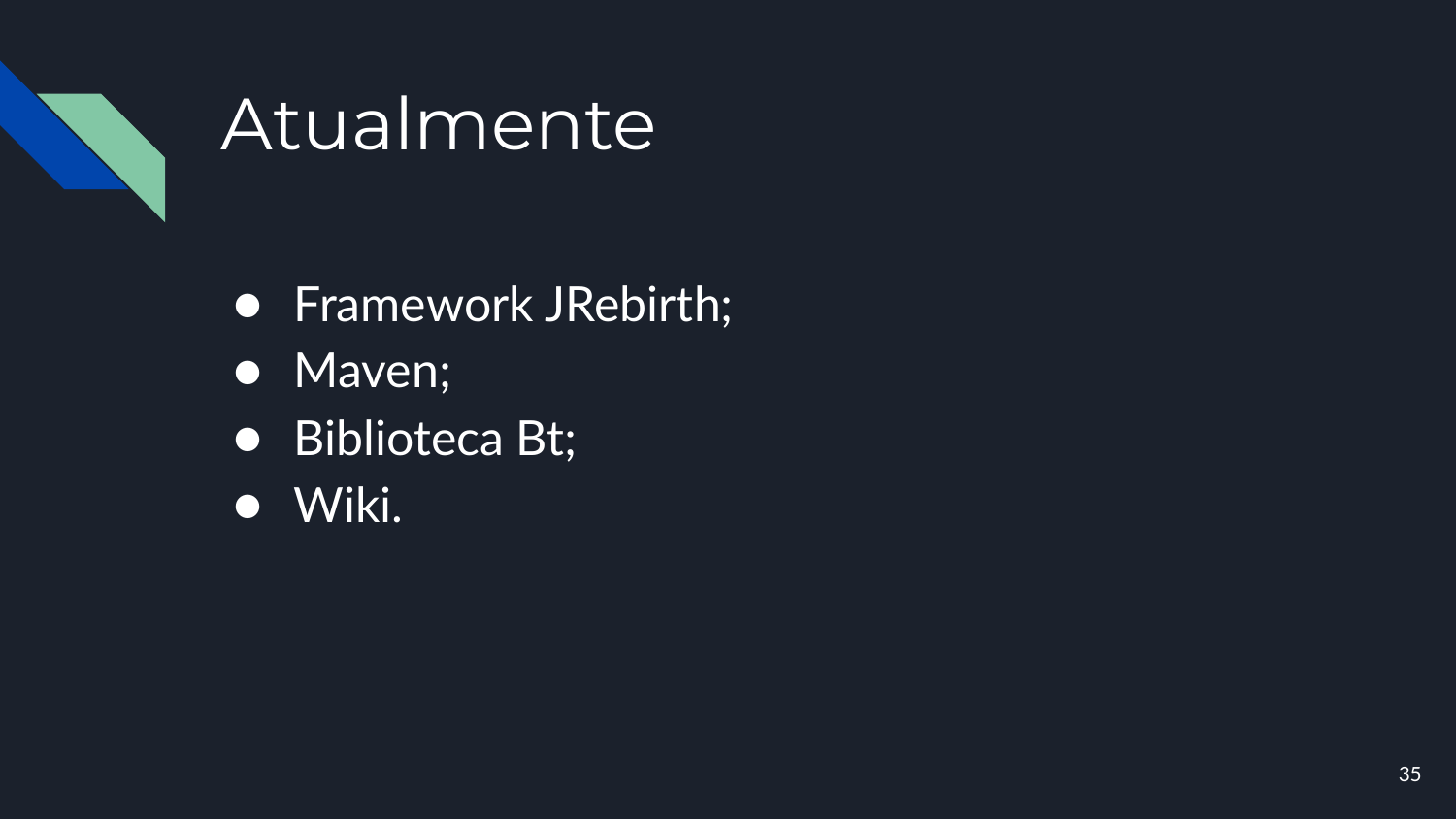

# Atualmente
Framework JRebirth;
Maven;
Biblioteca Bt;
Wiki.
35